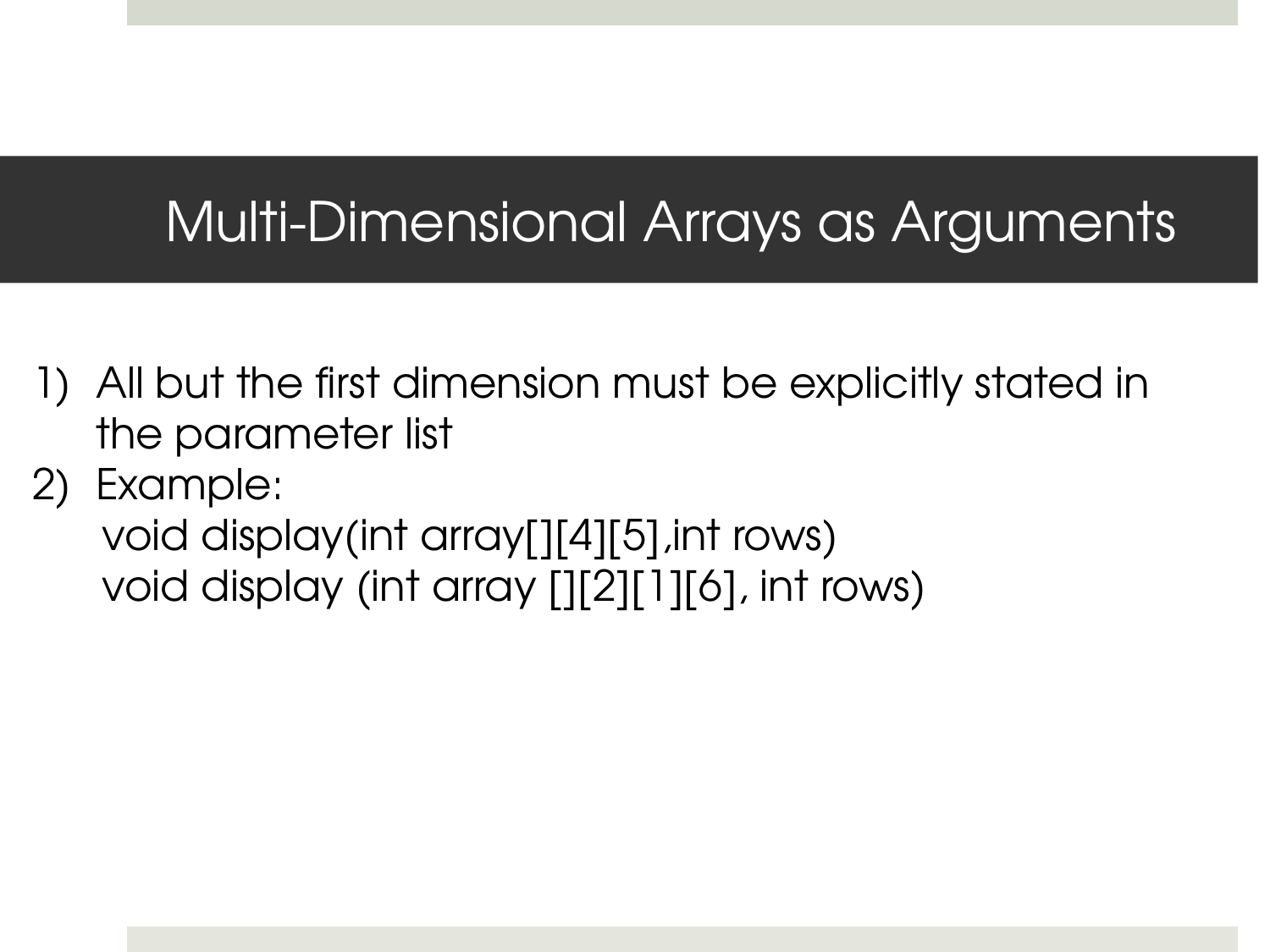

# Multi-Dimensional Arrays as Arguments
All but the first dimension must be explicitly stated in the parameter list
Example:
      void display(int array[][4][5],int rows)
      void display (int array [][2][1][6], int rows)